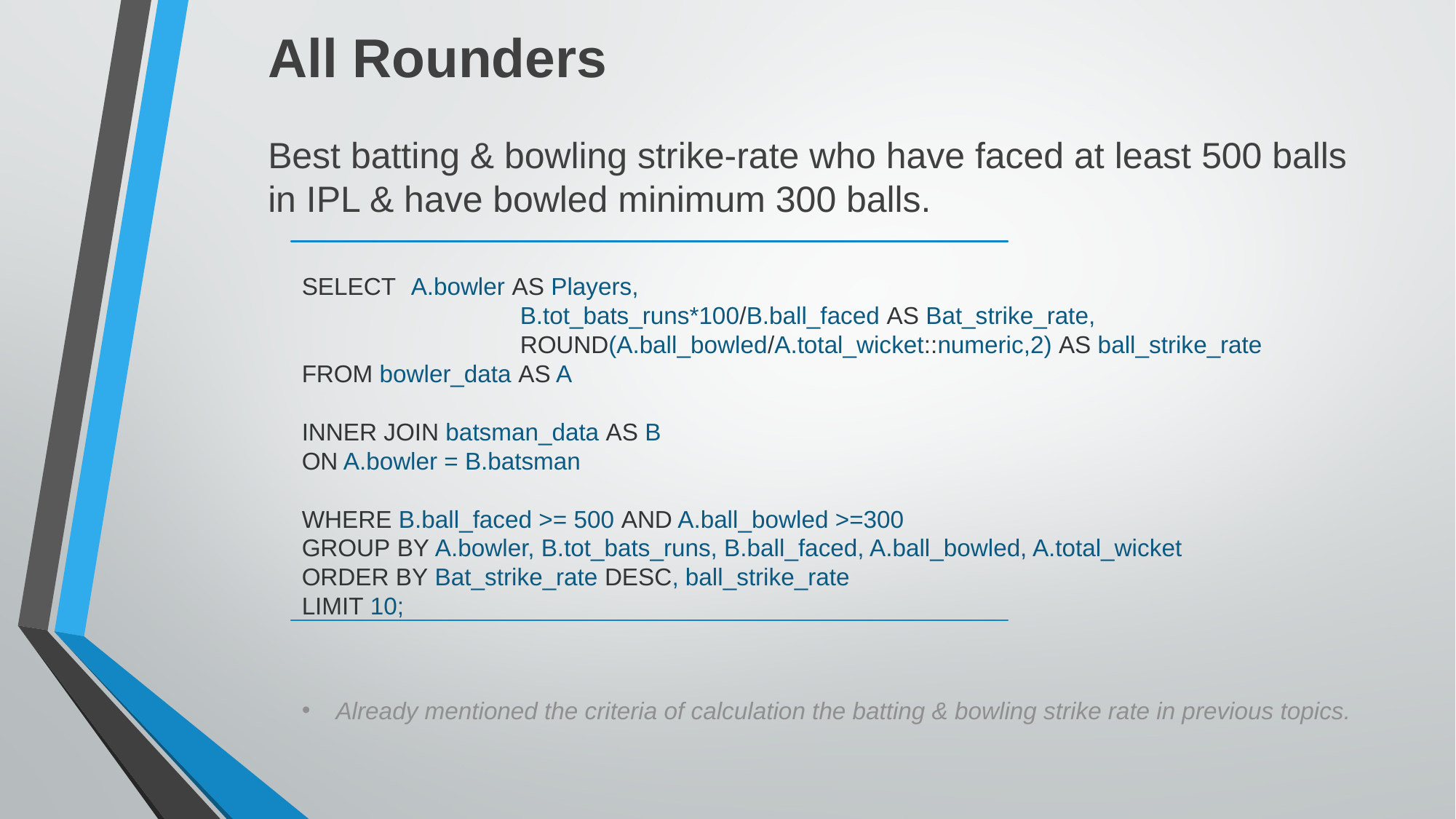

All Rounders

Best batting & bowling strike-rate who have faced at least 500 balls in IPL & have bowled minimum 300 balls.
SELECT 	A.bowler AS Players,
		B.tot_bats_runs*100/B.ball_faced AS Bat_strike_rate,
		ROUND(A.ball_bowled/A.total_wicket::numeric,2) AS ball_strike_rate
FROM bowler_data AS A

INNER JOIN batsman_data AS B
ON A.bowler = B.batsman

WHERE B.ball_faced >= 500 AND A.ball_bowled >=300
GROUP BY A.bowler, B.tot_bats_runs, B.ball_faced, A.ball_bowled, A.total_wicket
ORDER BY Bat_strike_rate DESC, ball_strike_rate
LIMIT 10;
Already mentioned the criteria of calculation the batting & bowling strike rate in previous topics.